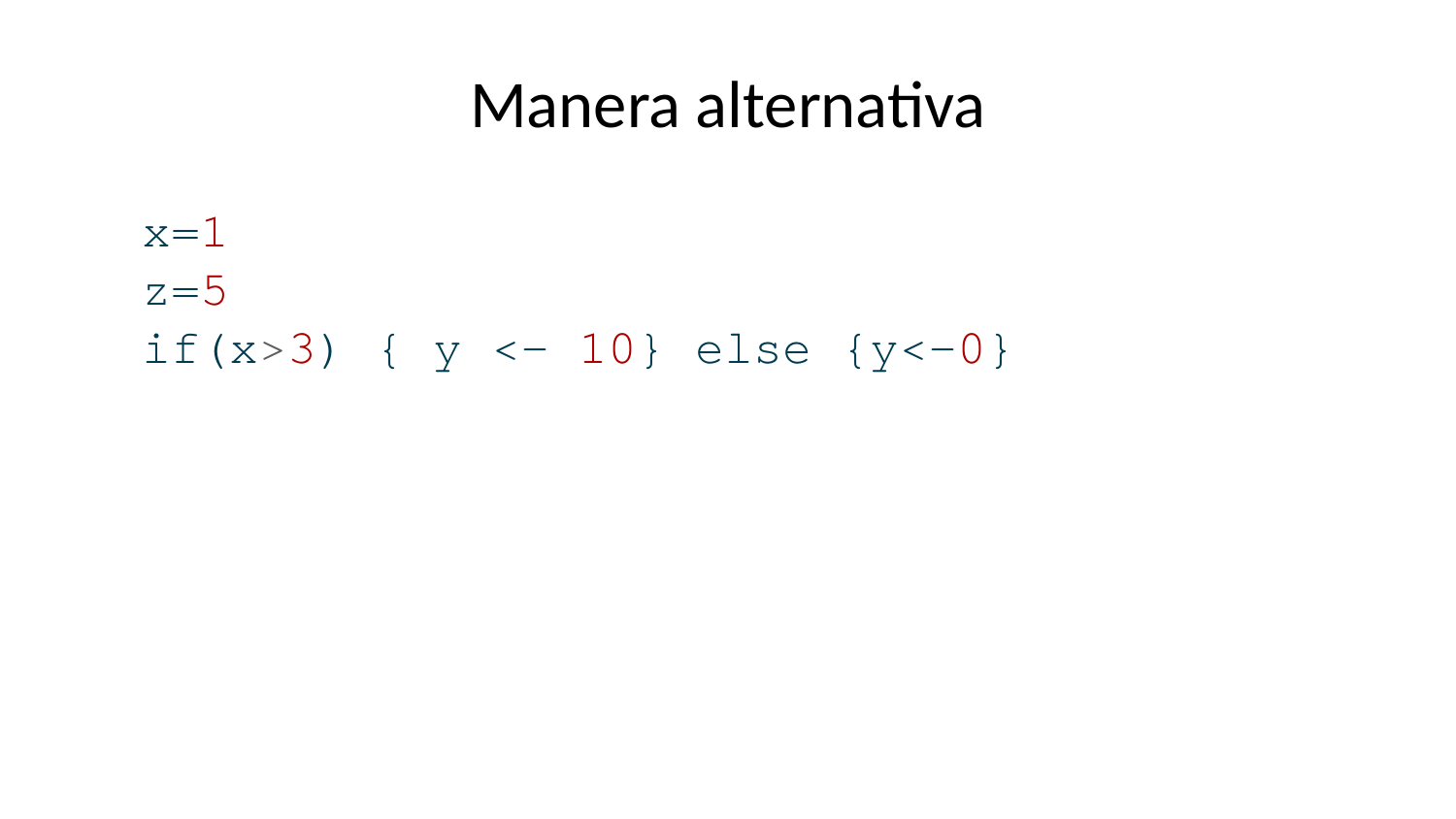

# Manera alternativa
x=1
z=5
if(x>3) { y <- 10} else {y<-0}